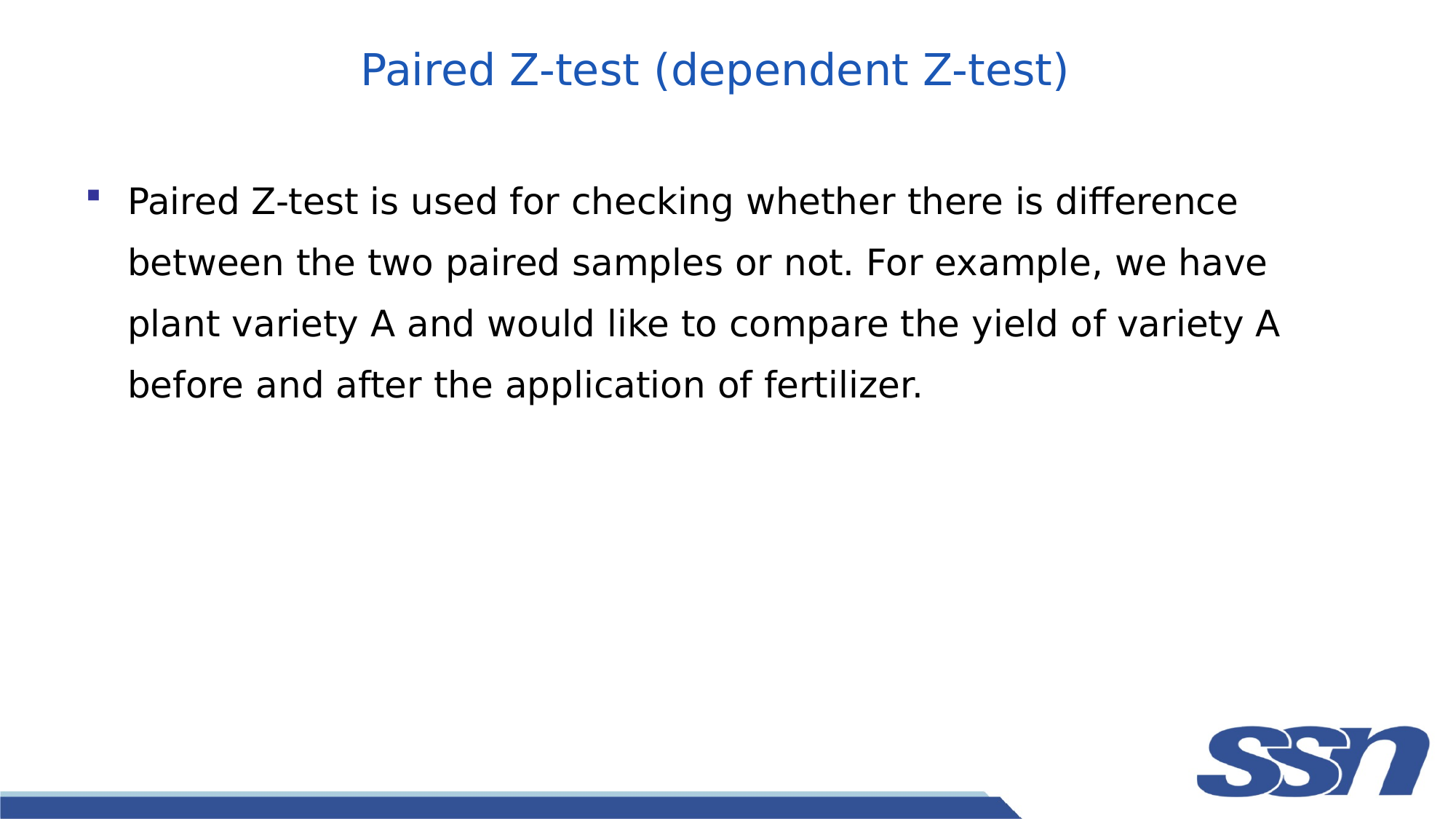

# Paired Z-test (dependent Z-test)
Paired Z-test is used for checking whether there is difference between the two paired samples or not. For example, we have plant variety A and would like to compare the yield of variety A before and after the application of fertilizer.